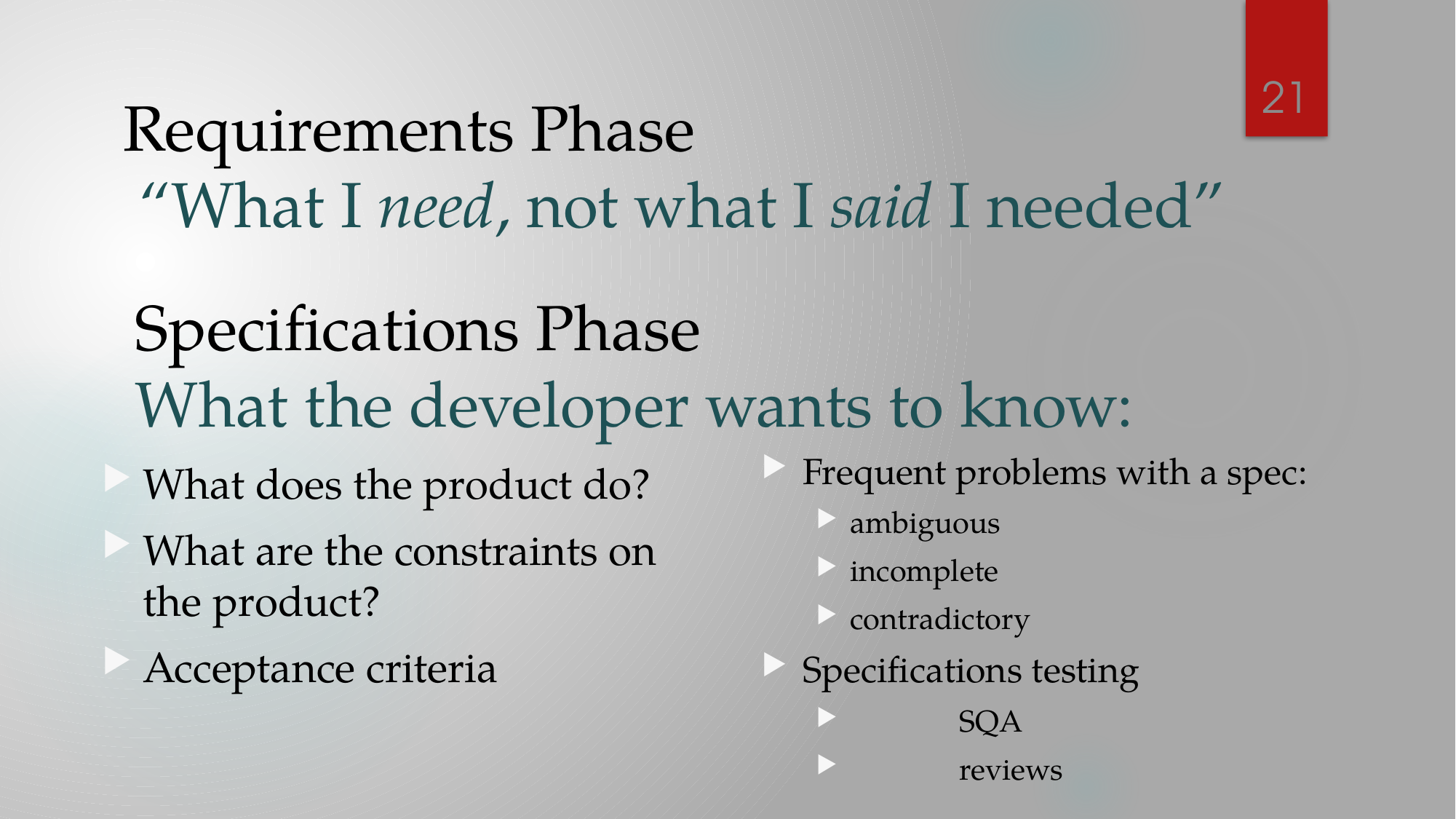

21
# Requirements Phase “What I need, not what I said I needed”
Specifications Phase
What the developer wants to know:

What does the product do?
What are the constraints on the product?
Acceptance criteria

Frequent problems with a spec:
ambiguous
incomplete
contradictory
Specifications testing
	SQA
	reviews